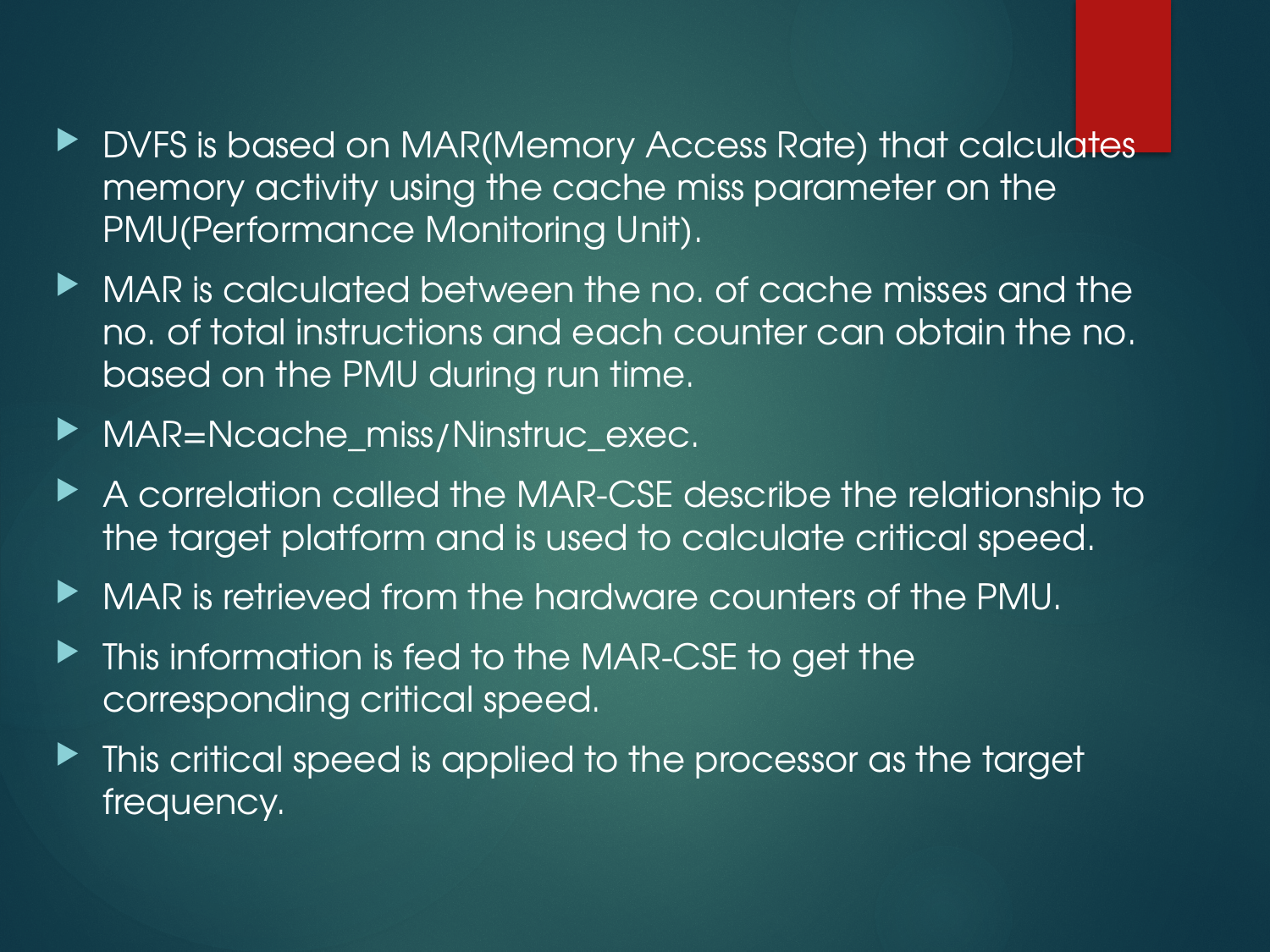

DVFS is based on MAR(Memory Access Rate) that calculates memory activity using the cache miss parameter on the PMU(Performance Monitoring Unit).
MAR is calculated between the no. of cache misses and the no. of total instructions and each counter can obtain the no. based on the PMU during run time.
MAR=Ncache_miss/Ninstruc_exec.
A correlation called the MAR-CSE describe the relationship to the target platform and is used to calculate critical speed.
MAR is retrieved from the hardware counters of the PMU.
This information is fed to the MAR-CSE to get the corresponding critical speed.
This critical speed is applied to the processor as the target frequency.